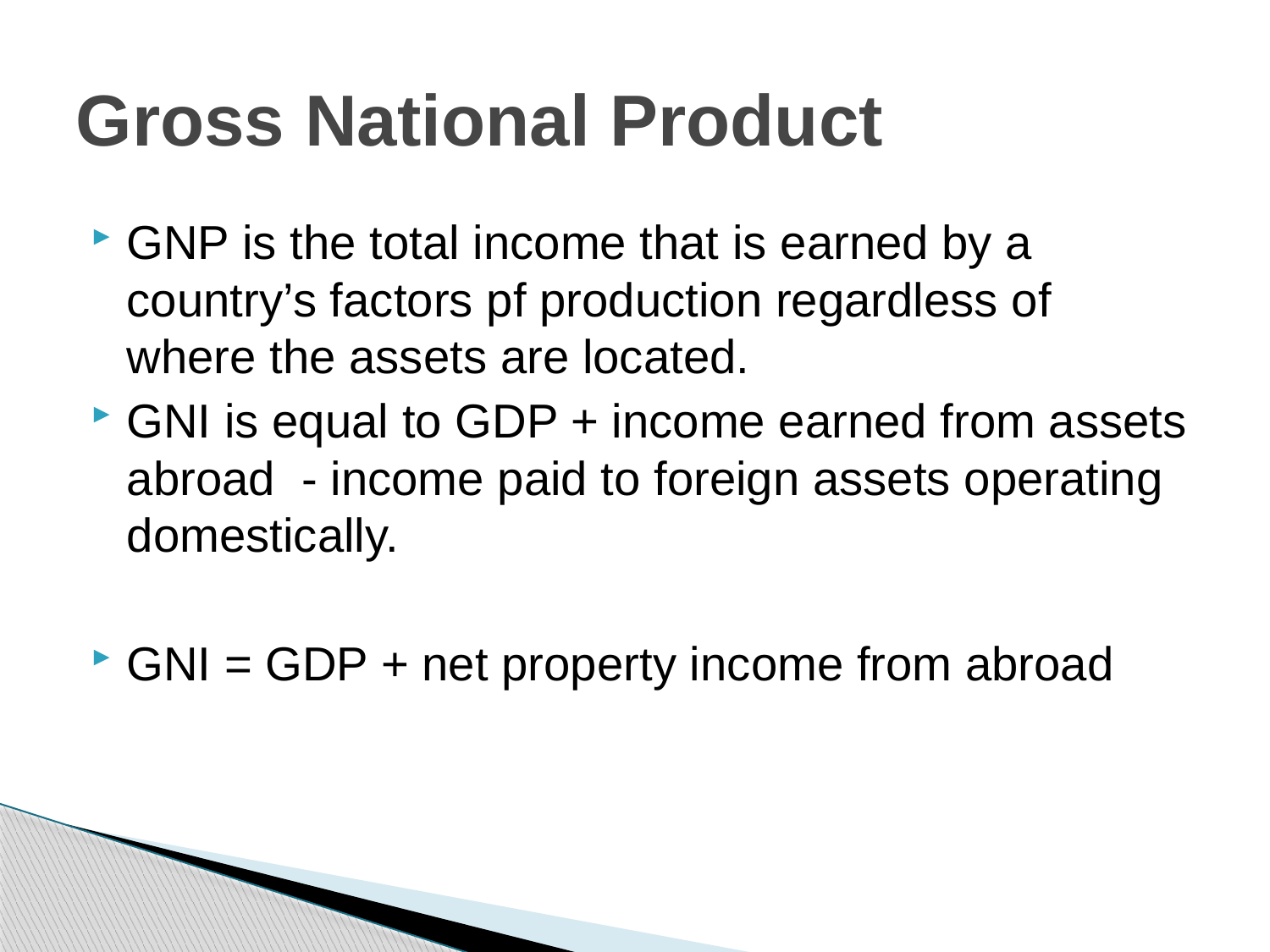

# Gross National Product
GNP is the total income that is earned by a country’s factors pf production regardless of where the assets are located.
GNI is equal to GDP + income earned from assets abroad  - income paid to foreign assets operating domestically.

GNI = GDP + net property income from abroad